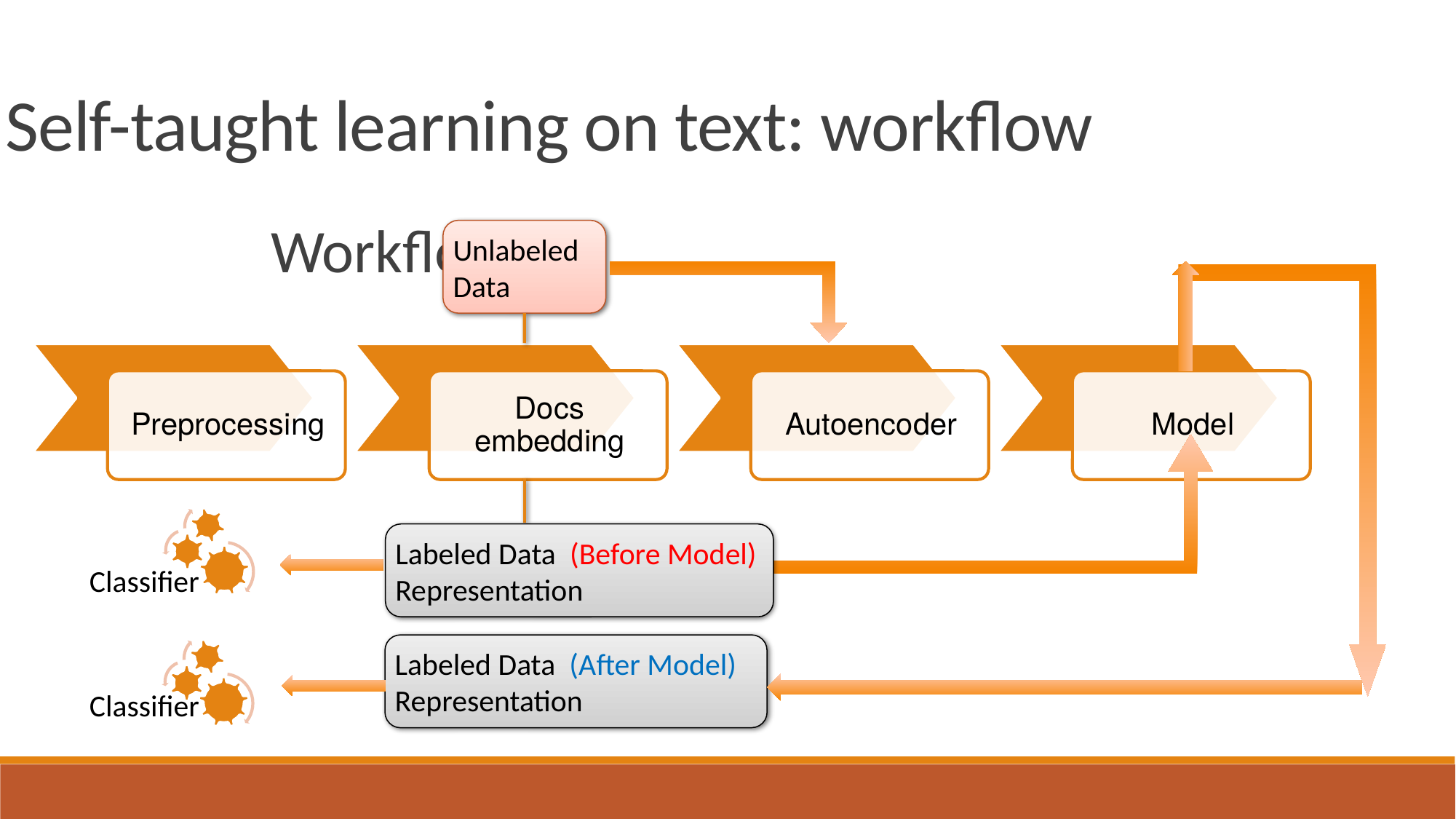

Self-taught learning on text: workflow
Preprocessing
Docs embedding
Autoencoder
Model
Unlabeled Data
Workflow:

Labeled Data  (Before Model)
Representation

Classifier

Labeled Data  (After Model)
Representation

Classifier